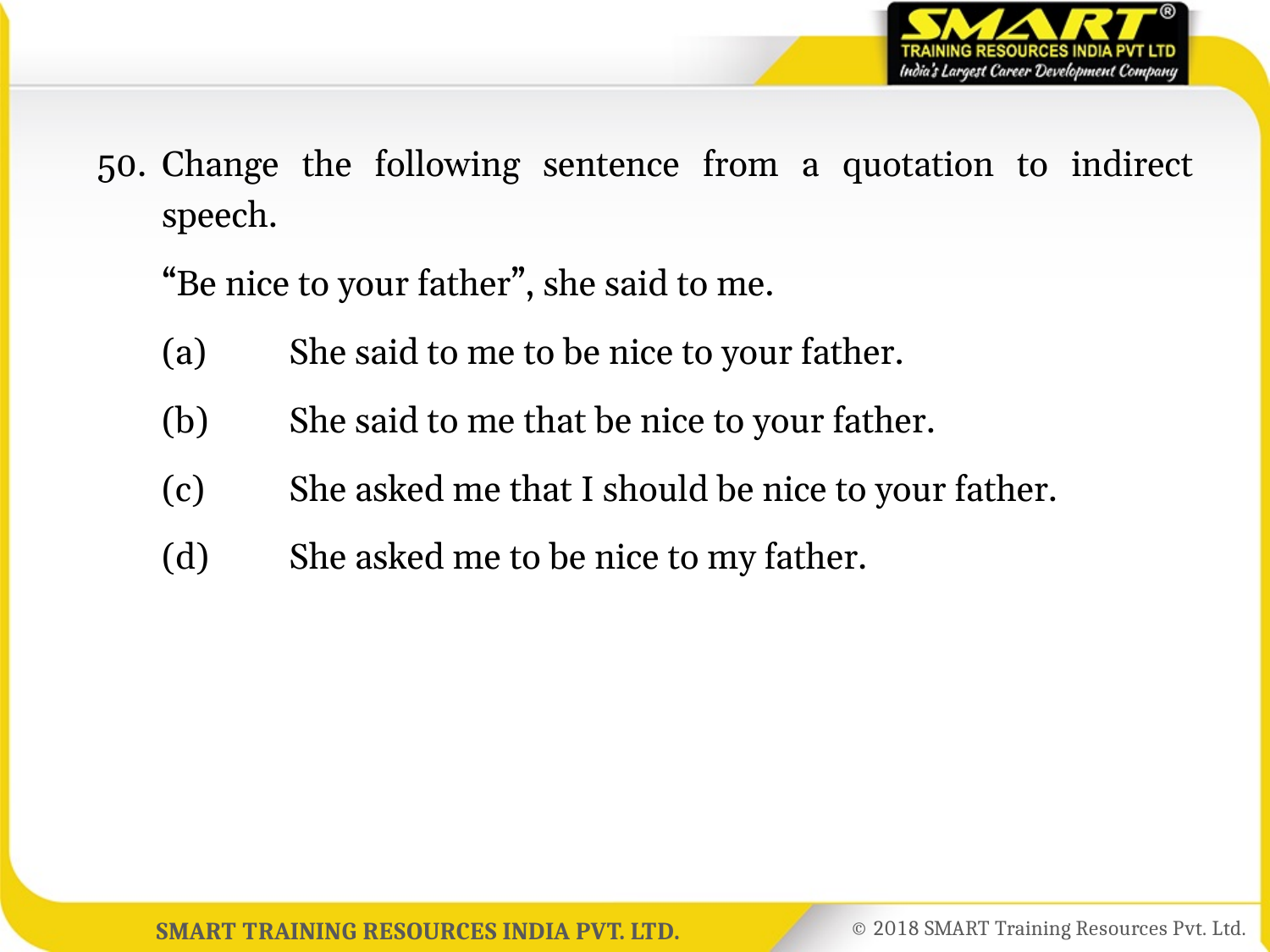

50.	Change the following sentence from a quotation to indirect speech.
	“Be nice to your father”, she said to me.
	(a)	She said to me to be nice to your father.
	(b)	She said to me that be nice to your father.
	(c)	She asked me that I should be nice to your father.
	(d)	She asked me to be nice to my father.